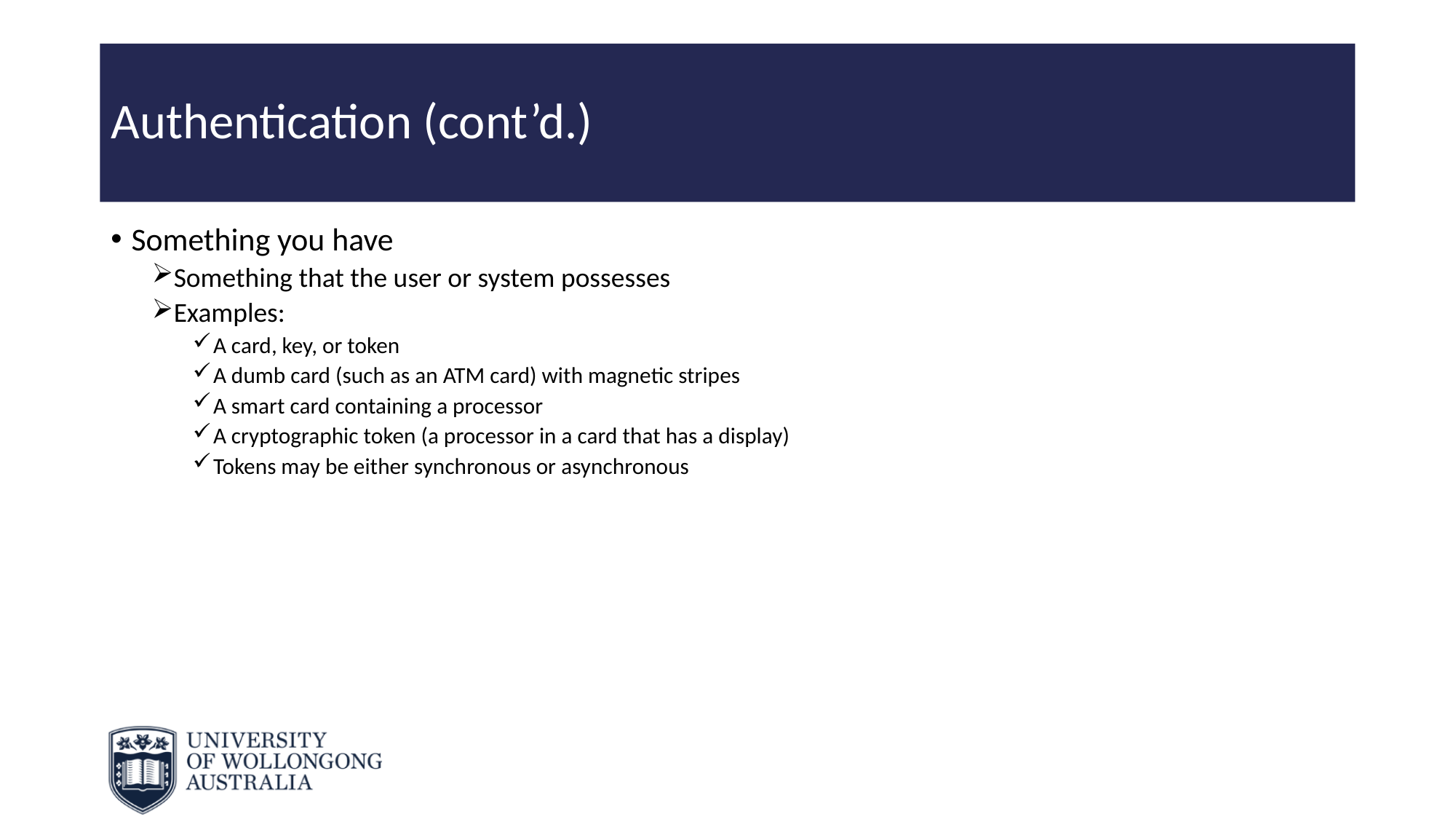

# Authentication (cont’d.)
Something you have
Something that the user or system possesses
Examples:
A card, key, or token
A dumb card (such as an ATM card) with magnetic stripes
A smart card containing a processor
A cryptographic token (a processor in a card that has a display)
Tokens may be either synchronous or asynchronous